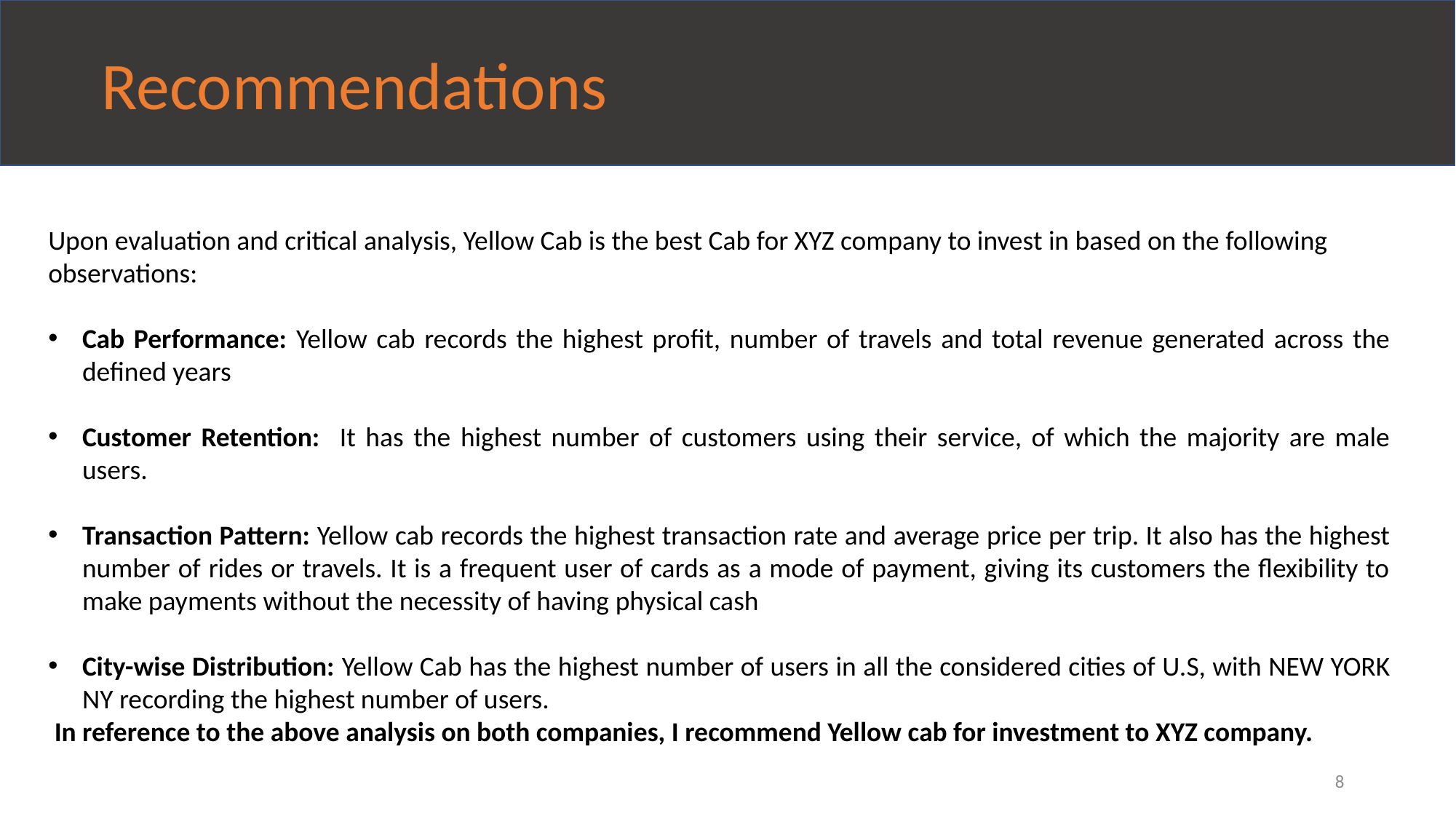

Recommendations
Upon evaluation and critical analysis, Yellow Cab is the best Cab for XYZ company to invest in based on the following observations:

Cab Performance: Yellow cab records the highest profit, number of travels and total revenue generated across the defined years

Customer Retention:  It has the highest number of customers using their service, of which the majority are male users.

Transaction Pattern: Yellow cab records the highest transaction rate and average price per trip. It also has the highest number of rides or travels. It is a frequent user of cards as a mode of payment, giving its customers the flexibility to make payments without the necessity of having physical cash

City-wise Distribution: Yellow Cab has the highest number of users in all the considered cities of U.S, with NEW YORK NY recording the highest number of users.
 In reference to the above analysis on both companies, I recommend Yellow cab for investment to XYZ company.

8